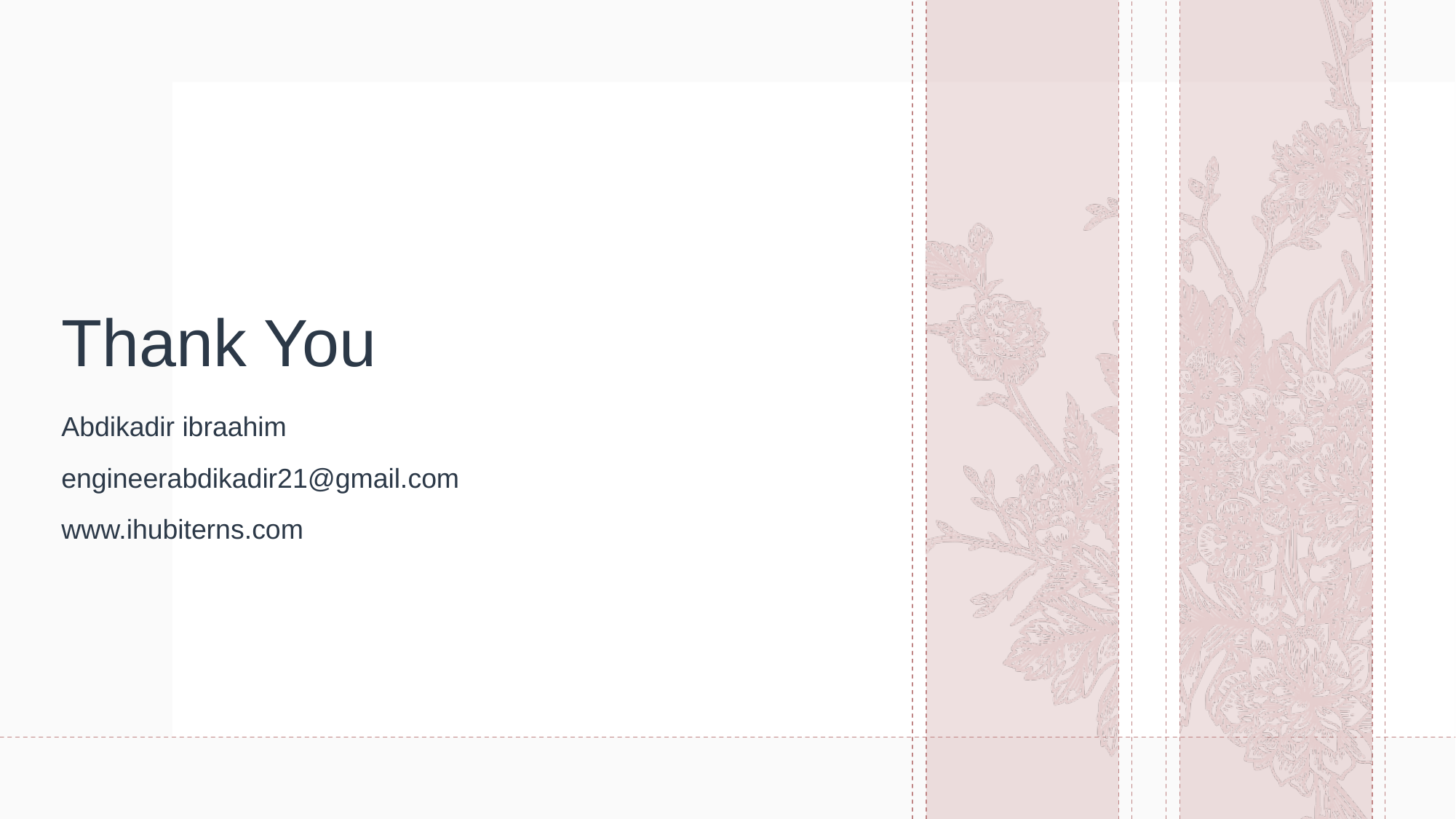

# Thank You
Abdikadir ibraahim
engineerabdikadir21@gmail.com
www.ihubiterns.com